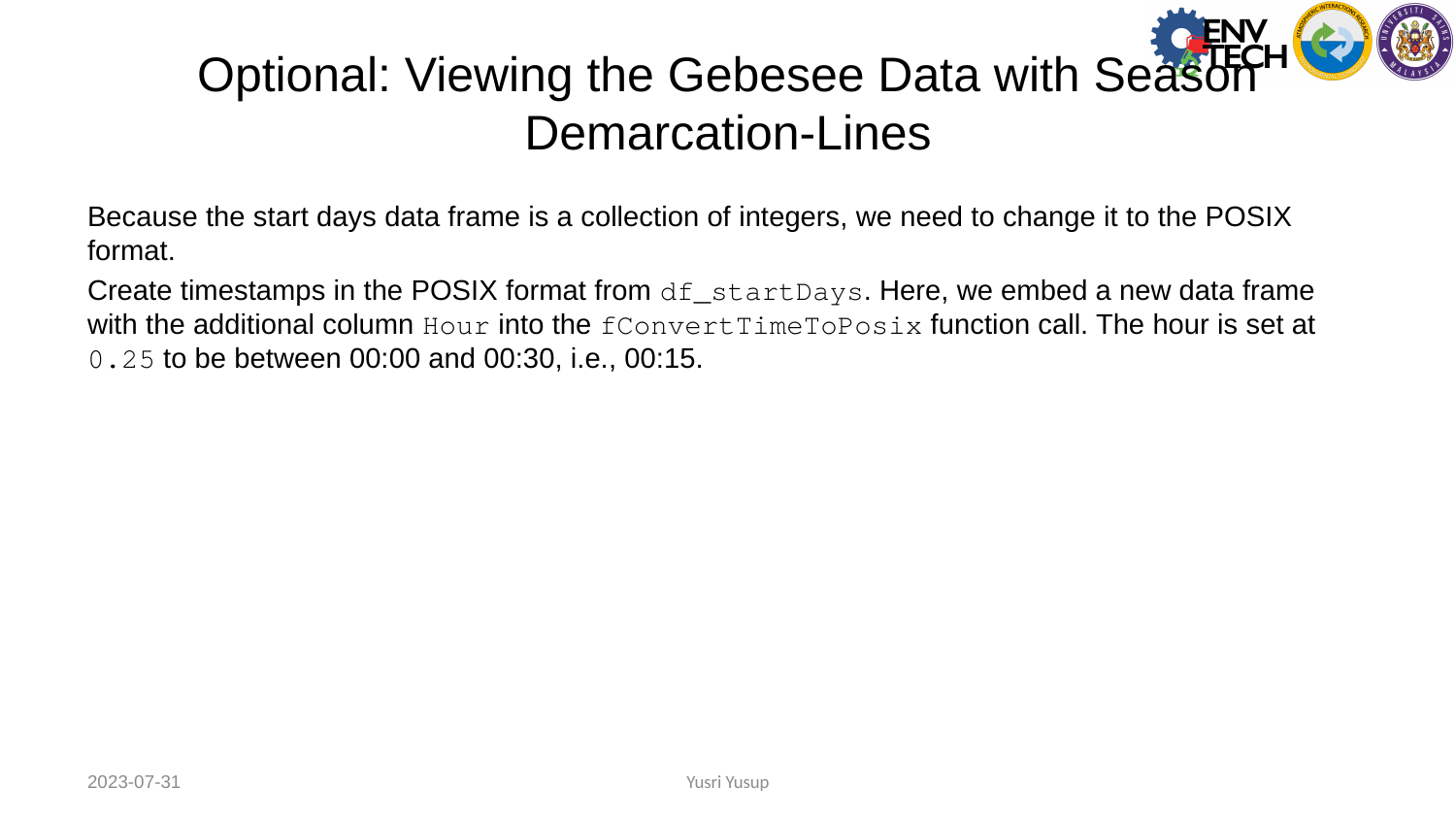

# Optional: Viewing the Gebesee Data with Season Demarcation-Lines
Because the start days data frame is a collection of integers, we need to change it to the POSIX format.
Create timestamps in the POSIX format from df_startDays. Here, we embed a new data frame with the additional column Hour into the fConvertTimeToPosix function call. The hour is set at 0.25 to be between 00:00 and 00:30, i.e., 00:15.
2023-07-31
Yusri Yusup